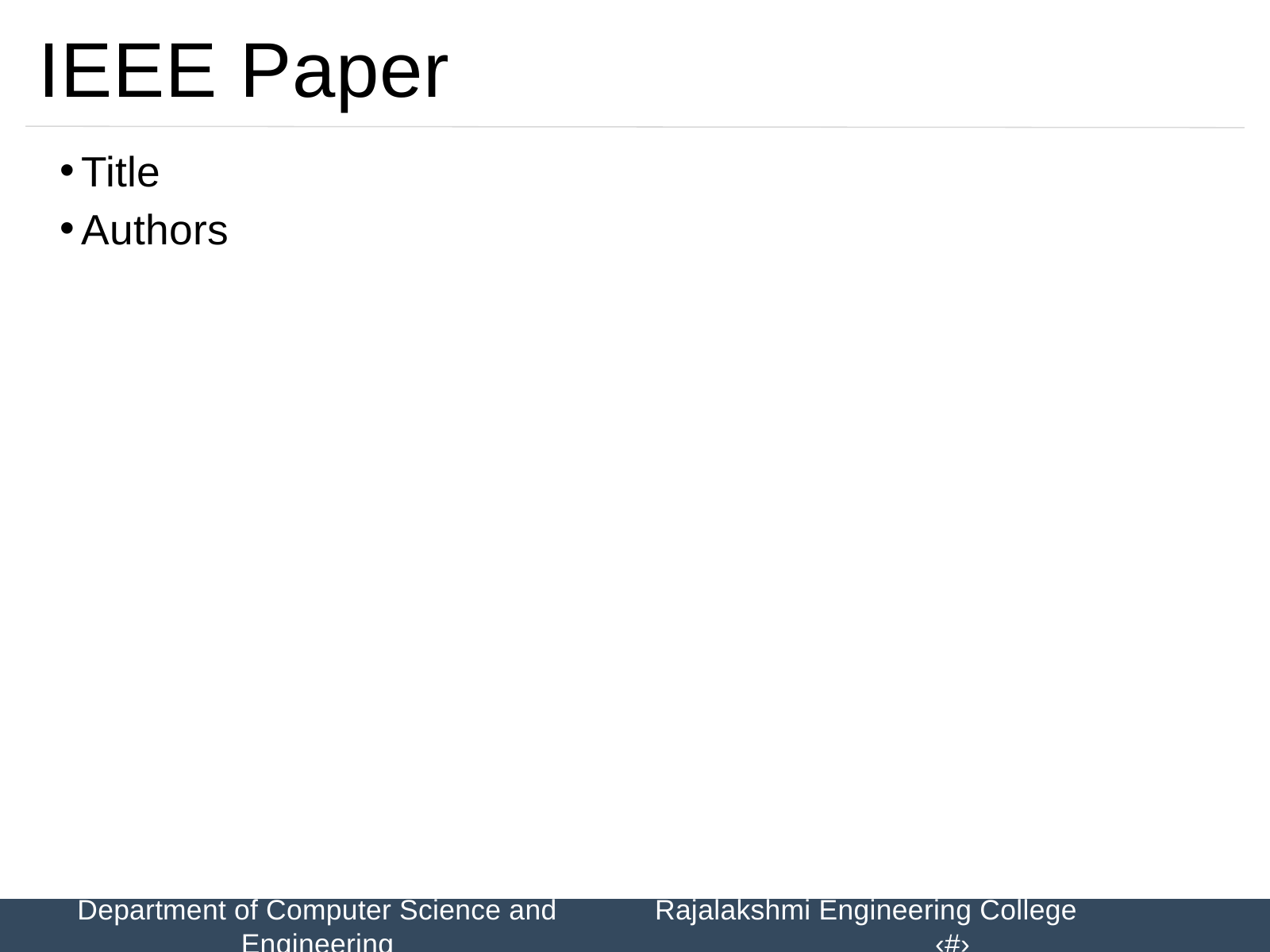

IEEE Paper

Title
Authors

Department of Computer Science and Engineering

Rajalakshmi Engineering College 		‹#›